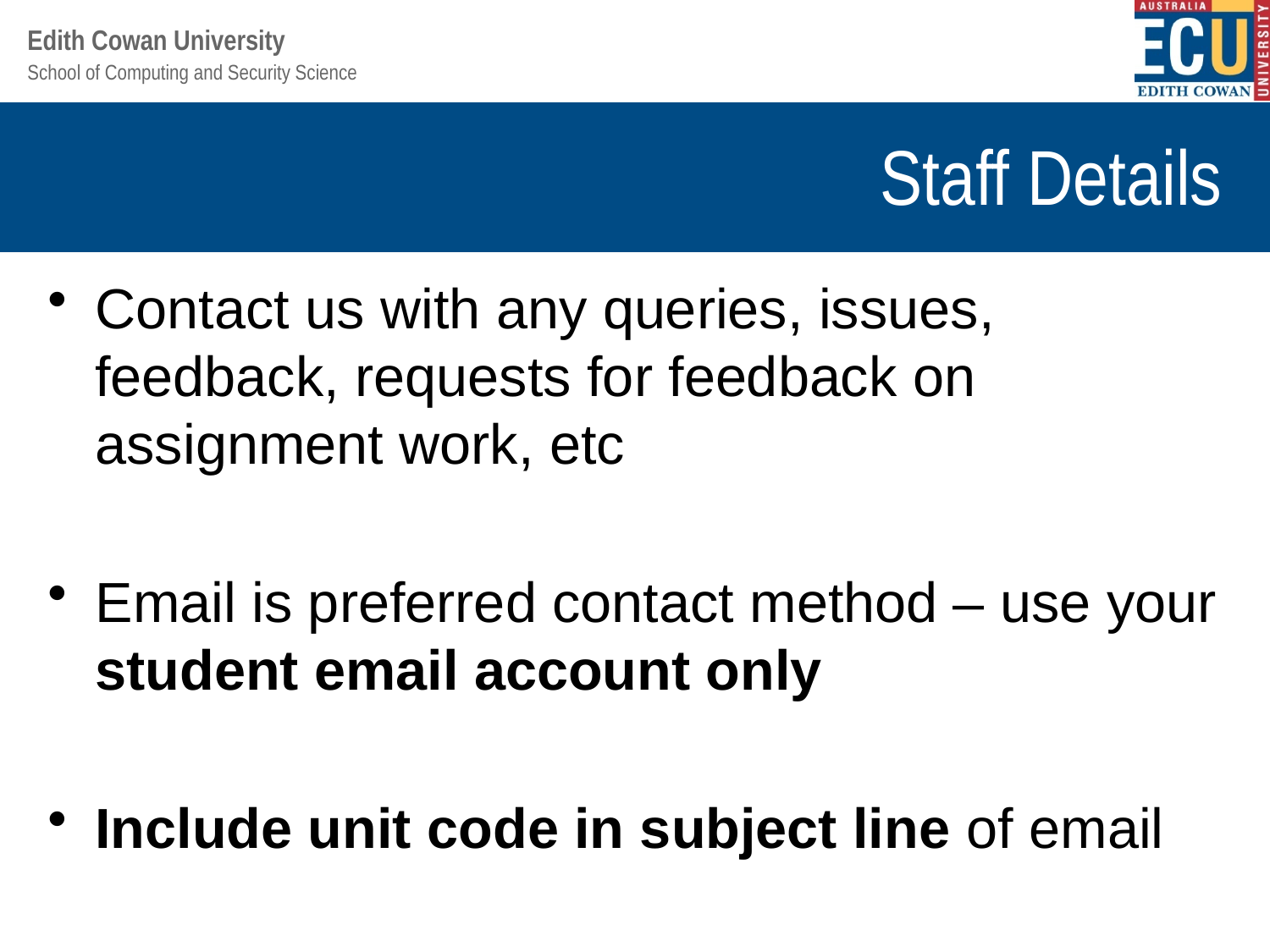

# Staff Details
Contact us with any queries, issues, feedback, requests for feedback on assignment work, etc

Email is preferred contact method – use your student email account only

Include unit code in subject line of email